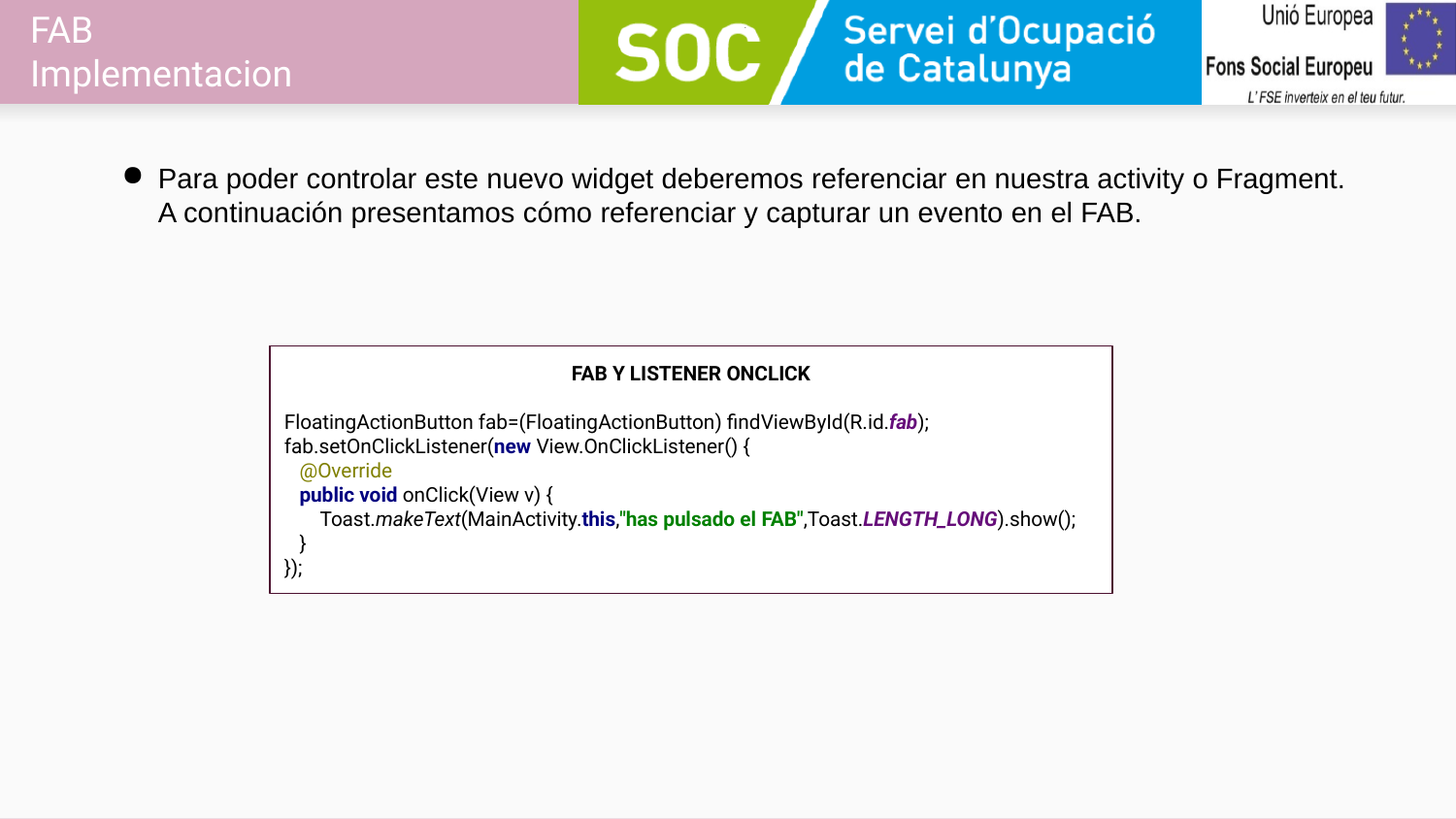

# FAB
Implementacion
Para poder controlar este nuevo widget deberemos referenciar en nuestra activity o Fragment. A continuación presentamos cómo referenciar y capturar un evento en el FAB.

FAB Y LISTENER ONCLICK

FloatingActionButton fab=(FloatingActionButton) findViewById(R.id.fab);
fab.setOnClickListener(new View.OnClickListener() {
   @Override
   public void onClick(View v) {
       Toast.makeText(MainActivity.this,"has pulsado el FAB",Toast.LENGTH_LONG).show();
   }
});